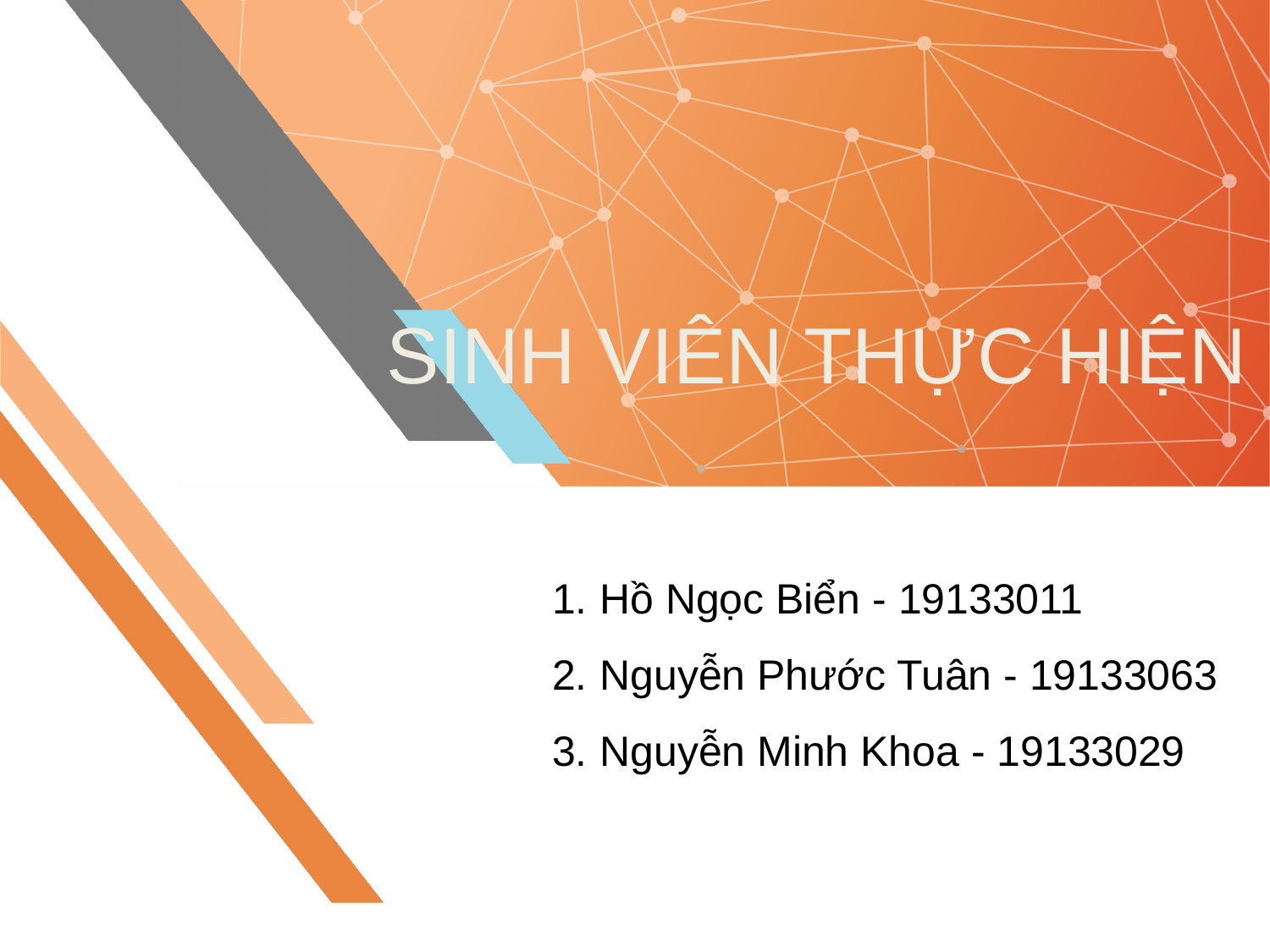

# SINH VIÊN THỰC HIỆN
Hồ Ngọc Biển - 19133011
Nguyễn Phước Tuân - 19133063
Nguyễn Minh Khoa - 19133029